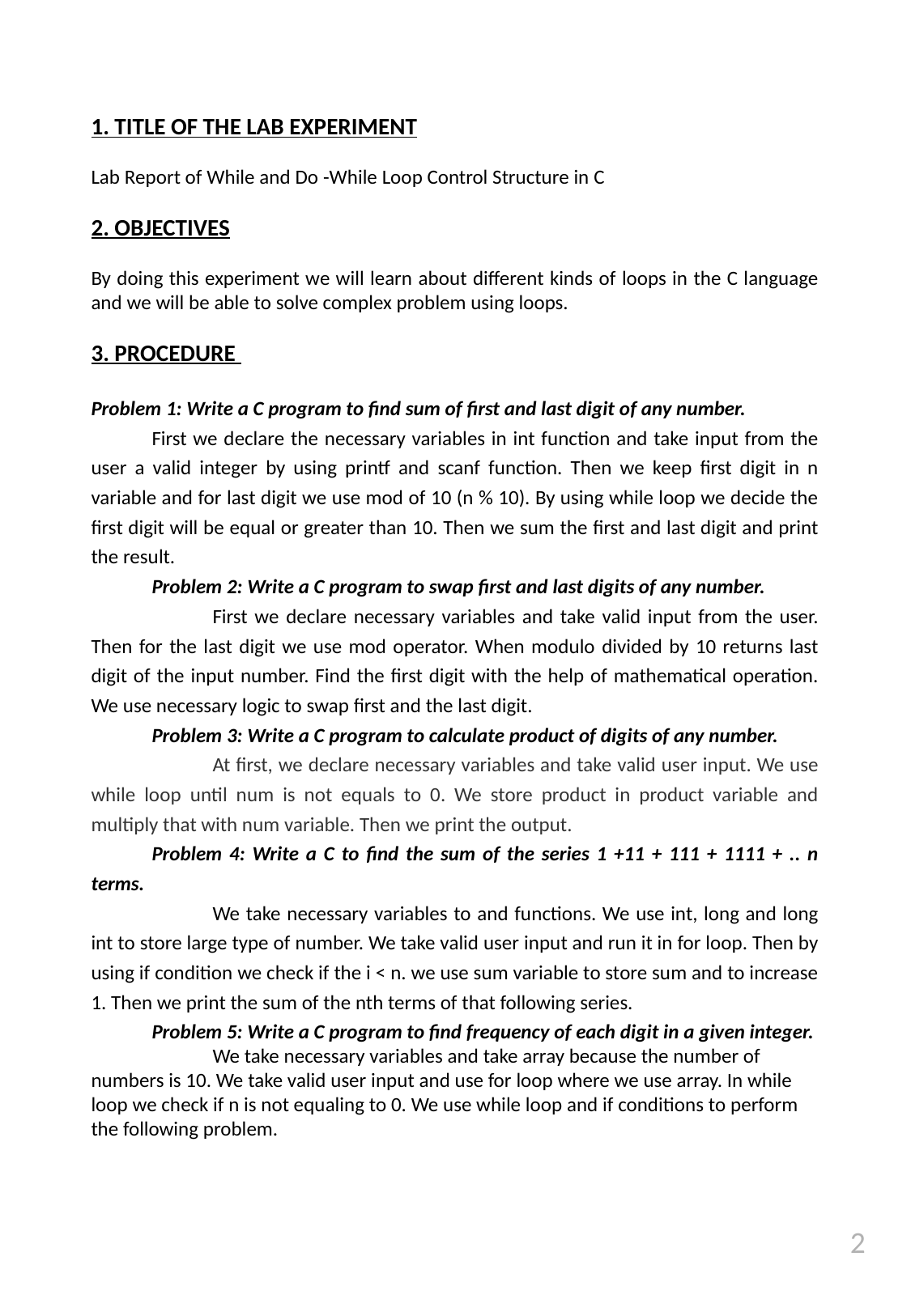

1. TITLE OF THE LAB EXPERIMENT

Lab Report of While and Do -While Loop Control Structure in C

2. OBJECTIVES

By doing this experiment we will learn about different kinds of loops in the C language and we will be able to solve complex problem using loops.

3. PROCEDURE

Problem 1: Write a C program to find sum of first and last digit of any number.
First we declare the necessary variables in int function and take input from the user a valid integer by using printf and scanf function. Then we keep first digit in n variable and for last digit we use mod of 10 (n % 10). By using while loop we decide the first digit will be equal or greater than 10. Then we sum the first and last digit and print the result.
Problem 2: Write a C program to swap first and last digits of any number.
	First we declare necessary variables and take valid input from the user. Then for the last digit we use mod operator. When modulo divided by 10 returns last digit of the input number. Find the first digit with the help of mathematical operation. We use necessary logic to swap first and the last digit.
Problem 3: Write a C program to calculate product of digits of any number.
	At first, we declare necessary variables and take valid user input. We use while loop until num is not equals to 0. We store product in product variable and multiply that with num variable. Then we print the output.
Problem 4: Write a C to find the sum of the series 1 +11 + 111 + 1111 + .. n terms.
	We take necessary variables to and functions. We use int, long and long int to store large type of number. We take valid user input and run it in for loop. Then by using if condition we check if the i < n. we use sum variable to store sum and to increase 1. Then we print the sum of the nth terms of that following series.
Problem 5: Write a C program to find frequency of each digit in a given integer.
	We take necessary variables and take array because the number of numbers is 10. We take valid user input and use for loop where we use array. In while loop we check if n is not equaling to 0. We use while loop and if conditions to perform the following problem.
2